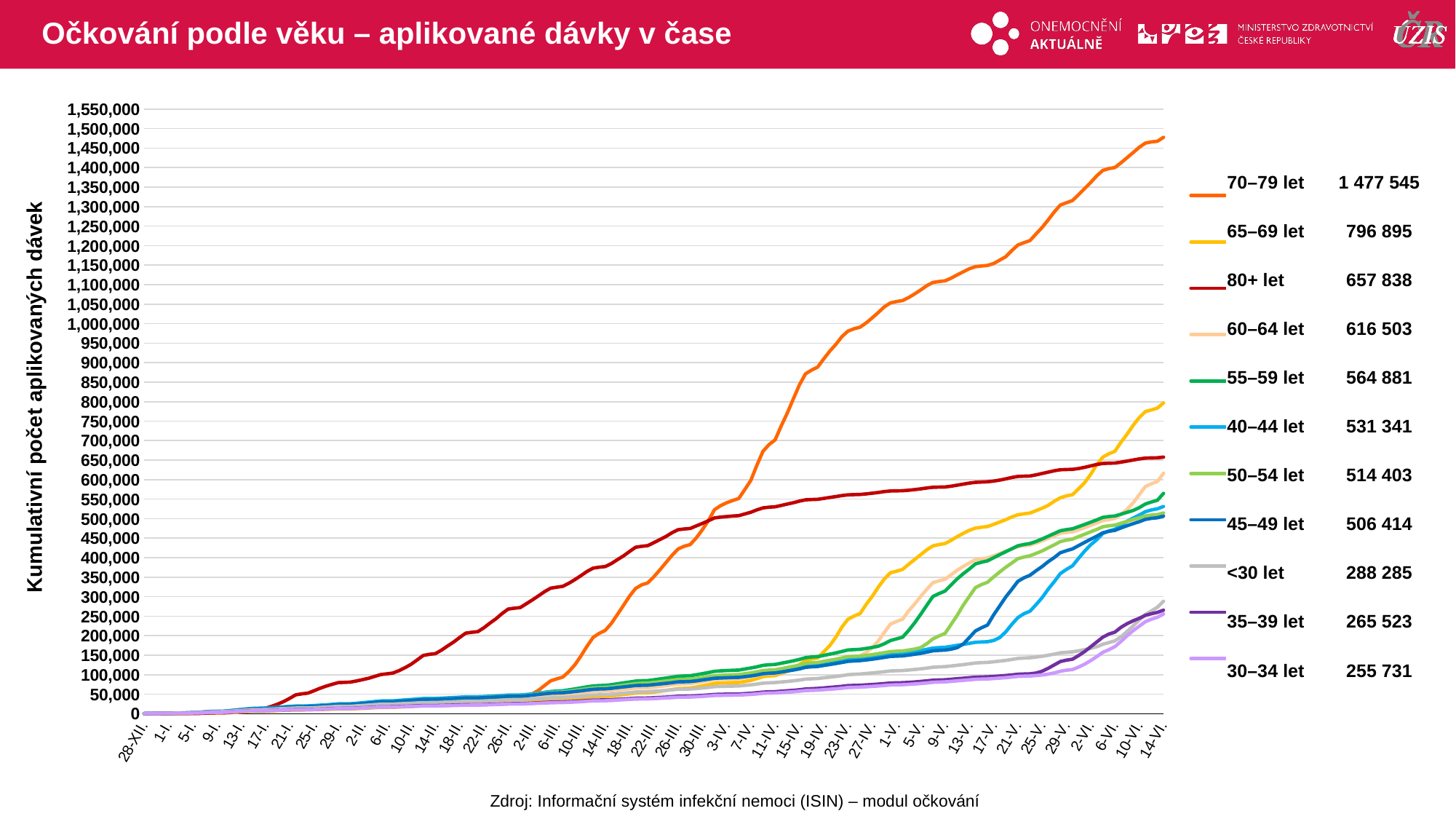

# Očkování podle věku – aplikované dávky v čase

### Chart

| Category | 70–79 | 65–69 | 80+ | 60–64 | 55–59 | 40–44 | 50–54 | 45–49 | <30 | 35–39 | 30–34 |
|---|---|---|---|---|---|---|---|---|---|---|---|
| 28-XII. | 173.0 | 216.0 | 125.0 | 279.0 | 309.0 | 469.0 | 384.0 | 407.0 | 426.0 | 258.0 | 333.0 |
| 29-XII. | 329.0 | 393.0 | 405.0 | 527.0 | 643.0 | 901.0 | 741.0 | 788.0 | 833.0 | 513.0 | 610.0 |
| 30-XII. | 486.0 | 557.0 | 599.0 | 822.0 | 1016.0 | 1382.0 | 1107.0 | 1160.0 | 1252.0 | 761.0 | 868.0 |
| 31-XII. | 597.0 | 618.0 | 717.0 | 907.0 | 1129.0 | 1537.0 | 1227.0 | 1291.0 | 1405.0 | 852.0 | 977.0 |
| 1-I. | 605.0 | 630.0 | 720.0 | 930.0 | 1159.0 | 1582.0 | 1260.0 | 1324.0 | 1426.0 | 872.0 | 994.0 |
| 2-I. | 645.0 | 680.0 | 732.0 | 1037.0 | 1286.0 | 1782.0 | 1404.0 | 1481.0 | 1580.0 | 972.0 | 1097.0 |
| 3-I. | 674.0 | 722.0 | 735.0 | 1100.0 | 1386.0 | 1931.0 | 1515.0 | 1597.0 | 1682.0 | 1036.0 | 1182.0 |
| 4-I. | 805.0 | 916.0 | 766.0 | 1390.0 | 1808.0 | 2447.0 | 1928.0 | 2069.0 | 2041.0 | 1318.0 | 1470.0 |
| 5-I. | 954.0 | 1141.0 | 807.0 | 1728.0 | 2329.0 | 3088.0 | 2494.0 | 2626.0 | 2529.0 | 1688.0 | 1834.0 |
| 6-I. | 1191.0 | 1425.0 | 874.0 | 2190.0 | 2980.0 | 3921.0 | 3210.0 | 3372.0 | 3159.0 | 2119.0 | 2273.0 |
| 7-I. | 1644.0 | 1798.0 | 1277.0 | 2858.0 | 3818.0 | 4914.0 | 4132.0 | 4310.0 | 4015.0 | 2689.0 | 2838.0 |
| 8-I. | 2150.0 | 2248.0 | 2137.0 | 3607.0 | 4830.0 | 6188.0 | 5249.0 | 5494.0 | 4990.0 | 3361.0 | 3501.0 |
| 9-I. | 2329.0 | 2395.0 | 2323.0 | 3787.0 | 5044.0 | 6393.0 | 5442.0 | 5705.0 | 5142.0 | 3506.0 | 3611.0 |
| 10-I. | 2480.0 | 2526.0 | 2430.0 | 3929.0 | 5231.0 | 6600.0 | 5629.0 | 5899.0 | 5293.0 | 3619.0 | 3721.0 |
| 11-I. | 2937.0 | 2989.0 | 3066.0 | 4723.0 | 6269.0 | 7926.0 | 6694.0 | 7075.0 | 6345.0 | 4292.0 | 4385.0 |
| 12-I. | 3837.0 | 3696.0 | 4724.0 | 5745.0 | 7539.0 | 9496.0 | 8013.0 | 8574.0 | 7480.0 | 5183.0 | 5214.0 |
| 13-I. | 5038.0 | 4451.0 | 6424.0 | 6716.0 | 8884.0 | 10961.0 | 9442.0 | 9962.0 | 8510.0 | 6051.0 | 5978.0 |
| 14-I. | 6457.0 | 5329.0 | 8711.0 | 7841.0 | 10372.0 | 12547.0 | 10946.0 | 11456.0 | 9620.0 | 6911.0 | 6753.0 |
| 15-I. | 7691.0 | 6144.0 | 11005.0 | 8957.0 | 11752.0 | 13960.0 | 12392.0 | 12763.0 | 10619.0 | 7663.0 | 7458.0 |
| 16-I. | 8044.0 | 6310.0 | 12513.0 | 9139.0 | 11941.0 | 14171.0 | 12604.0 | 12919.0 | 10756.0 | 7759.0 | 7546.0 |
| 17-I. | 8270.0 | 6422.0 | 14165.0 | 9279.0 | 12080.0 | 14338.0 | 12765.0 | 13074.0 | 10946.0 | 7851.0 | 7668.0 |
| 18-I. | 9266.0 | 7137.0 | 18923.0 | 10184.0 | 13111.0 | 15554.0 | 13874.0 | 14132.0 | 11736.0 | 8466.0 | 8282.0 |
| 19-I. | 10252.0 | 7870.0 | 24634.0 | 11086.0 | 14272.0 | 16710.0 | 15016.0 | 15256.0 | 12482.0 | 9022.0 | 8841.0 |
| 20-I. | 11372.0 | 8566.0 | 31229.0 | 12054.0 | 15447.0 | 17802.0 | 16181.0 | 16326.0 | 13267.0 | 9617.0 | 9379.0 |
| 21-I. | 12520.0 | 9218.0 | 39529.0 | 12839.0 | 16518.0 | 18888.0 | 17292.0 | 17317.0 | 13990.0 | 10150.0 | 9867.0 |
| 22-I. | 13382.0 | 9693.0 | 48485.0 | 13406.0 | 17366.0 | 19744.0 | 18091.0 | 18106.0 | 14561.0 | 10578.0 | 10249.0 |
| 23-I. | 13592.0 | 9794.0 | 50956.0 | 13558.0 | 17562.0 | 19954.0 | 18300.0 | 18279.0 | 14714.0 | 10680.0 | 10345.0 |
| 24-I. | 13724.0 | 9882.0 | 52793.0 | 13658.0 | 17695.0 | 20118.0 | 18450.0 | 18423.0 | 14839.0 | 10754.0 | 10439.0 |
| 25-I. | 14255.0 | 10309.0 | 58942.0 | 14198.0 | 18433.0 | 20940.0 | 19157.0 | 19210.0 | 15489.0 | 11204.0 | 10890.0 |
| 26-I. | 14892.0 | 10883.0 | 65302.0 | 14904.0 | 19408.0 | 21943.0 | 20178.0 | 20138.0 | 16298.0 | 11754.0 | 11425.0 |
| 27-I. | 15474.0 | 11321.0 | 70799.0 | 15583.0 | 20360.0 | 23004.0 | 21183.0 | 21117.0 | 17089.0 | 12313.0 | 11965.0 |
| 28-I. | 16079.0 | 11782.0 | 75442.0 | 16357.0 | 21291.0 | 24101.0 | 22181.0 | 22156.0 | 17972.0 | 13000.0 | 12549.0 |
| 29-I. | 16722.0 | 12316.0 | 79783.0 | 17218.0 | 22427.0 | 25388.0 | 23400.0 | 23444.0 | 18904.0 | 13649.0 | 13199.0 |
| 30-I. | 16855.0 | 12434.0 | 80411.0 | 17334.0 | 22573.0 | 25519.0 | 23518.0 | 23584.0 | 19004.0 | 13718.0 | 13267.0 |
| 31-I. | 17002.0 | 12544.0 | 81070.0 | 17440.0 | 22694.0 | 25657.0 | 23648.0 | 23706.0 | 19120.0 | 13805.0 | 13352.0 |
| 1-II. | 17622.0 | 13070.0 | 84010.0 | 18219.0 | 23666.0 | 26886.0 | 24688.0 | 24767.0 | 20083.0 | 14420.0 | 13982.0 |
| 2-II. | 18476.0 | 13748.0 | 87337.0 | 19175.0 | 24878.0 | 28293.0 | 25965.0 | 26177.0 | 21162.0 | 15246.0 | 14701.0 |
| 3-II. | 19616.0 | 14508.0 | 90934.0 | 20140.0 | 26245.0 | 29777.0 | 27362.0 | 27605.0 | 22187.0 | 16077.0 | 15466.0 |
| 4-II. | 20947.0 | 15388.0 | 95711.0 | 21240.0 | 27730.0 | 31382.0 | 28907.0 | 29133.0 | 23371.0 | 16980.0 | 16300.0 |
| 5-II. | 22091.0 | 16168.0 | 100456.0 | 22332.0 | 29031.0 | 32767.0 | 30295.0 | 30433.0 | 24378.0 | 17719.0 | 16976.0 |
| 6-II. | 22249.0 | 16285.0 | 102235.0 | 22473.0 | 29181.0 | 32929.0 | 30451.0 | 30575.0 | 24496.0 | 17805.0 | 17069.0 |
| 7-II. | 22416.0 | 16374.0 | 104342.0 | 22572.0 | 29324.0 | 33051.0 | 30575.0 | 30707.0 | 24636.0 | 17873.0 | 17146.0 |
| 8-II. | 23361.0 | 17012.0 | 110415.0 | 23468.0 | 30393.0 | 34245.0 | 31627.0 | 31779.0 | 25468.0 | 18494.0 | 17725.0 |
| 9-II. | 24490.0 | 17723.0 | 118013.0 | 24312.0 | 31496.0 | 35404.0 | 32688.0 | 32862.0 | 26181.0 | 19054.0 | 18291.0 |
| 10-II. | 25802.0 | 18442.0 | 126748.0 | 25263.0 | 32723.0 | 36551.0 | 33863.0 | 33992.0 | 26881.0 | 19635.0 | 18783.0 |
| 11-II. | 27516.0 | 19339.0 | 137958.0 | 26321.0 | 33968.0 | 37793.0 | 35109.0 | 35241.0 | 27694.0 | 20305.0 | 19336.0 |
| 12-II. | 28982.0 | 20128.0 | 149339.0 | 27205.0 | 35114.0 | 38957.0 | 36267.0 | 36329.0 | 28476.0 | 20862.0 | 19845.0 |
| 13-II. | 29325.0 | 20262.0 | 152250.0 | 27349.0 | 35305.0 | 39119.0 | 36452.0 | 36472.0 | 28619.0 | 20931.0 | 19919.0 |
| 14-II. | 29410.0 | 20326.0 | 154041.0 | 27405.0 | 35385.0 | 39168.0 | 36536.0 | 36518.0 | 28655.0 | 20960.0 | 19943.0 |
| 15-II. | 30357.0 | 20832.0 | 162928.0 | 27997.0 | 36103.0 | 39952.0 | 37299.0 | 37241.0 | 29258.0 | 21371.0 | 20359.0 |
| 16-II. | 31567.0 | 21424.0 | 173502.0 | 28611.0 | 36855.0 | 40730.0 | 38087.0 | 37913.0 | 29946.0 | 21761.0 | 20716.0 |
| 17-II. | 32852.0 | 22021.0 | 183661.0 | 29290.0 | 37752.0 | 41510.0 | 38992.0 | 38686.0 | 30631.0 | 22190.0 | 21128.0 |
| 18-II. | 34207.0 | 22802.0 | 195422.0 | 30121.0 | 38711.0 | 42390.0 | 39937.0 | 39541.0 | 31249.0 | 22671.0 | 21571.0 |
| 19-II. | 35481.0 | 23415.0 | 206576.0 | 30766.0 | 39607.0 | 43237.0 | 40841.0 | 40369.0 | 31960.0 | 23143.0 | 21995.0 |
| 20-II. | 35617.0 | 23496.0 | 208759.0 | 30852.0 | 39698.0 | 43323.0 | 40931.0 | 40469.0 | 32048.0 | 23202.0 | 22055.0 |
| 21-II. | 35680.0 | 23530.0 | 210384.0 | 30894.0 | 39741.0 | 43347.0 | 40976.0 | 40536.0 | 32071.0 | 23220.0 | 22078.0 |
| 22-II. | 36546.0 | 23990.0 | 220380.0 | 31448.0 | 40440.0 | 43989.0 | 41652.0 | 41105.0 | 32680.0 | 23555.0 | 22497.0 |
| 23-II. | 37586.0 | 24629.0 | 232339.0 | 32127.0 | 41272.0 | 44880.0 | 42546.0 | 41908.0 | 33393.0 | 24080.0 | 22988.0 |
| 24-II. | 38981.0 | 25339.0 | 243514.0 | 32965.0 | 42216.0 | 45750.0 | 43479.0 | 42753.0 | 34150.0 | 24547.0 | 23527.0 |
| 25-II. | 40641.0 | 26124.0 | 256838.0 | 33834.0 | 43283.0 | 46816.0 | 44547.0 | 43820.0 | 35020.0 | 25189.0 | 24130.0 |
| 26-II. | 42597.0 | 26937.0 | 268215.0 | 34696.0 | 44348.0 | 47839.0 | 45540.0 | 44764.0 | 35932.0 | 25726.0 | 24701.0 |
| 27-II. | 42914.0 | 27013.0 | 270428.0 | 34787.0 | 44462.0 | 47980.0 | 45648.0 | 44875.0 | 36070.0 | 25786.0 | 24777.0 |
| 28-II. | 43055.0 | 27083.0 | 272083.0 | 34919.0 | 44669.0 | 48103.0 | 45810.0 | 45000.0 | 36170.0 | 25831.0 | 24852.0 |
| 1-III. | 45713.0 | 28123.0 | 282010.0 | 36362.0 | 46336.0 | 49318.0 | 46989.0 | 46141.0 | 36934.0 | 26484.0 | 25453.0 |
| 2-III. | 51057.0 | 29669.0 | 291875.0 | 39062.0 | 49537.0 | 50969.0 | 48783.0 | 47691.0 | 37870.0 | 27257.0 | 26146.0 |
| 3-III. | 60154.0 | 31313.0 | 302216.0 | 41434.0 | 52221.0 | 52840.0 | 50714.0 | 49491.0 | 38925.0 | 28111.0 | 26916.0 |
| 4-III. | 72449.0 | 33065.0 | 312998.0 | 43975.0 | 54693.0 | 54468.0 | 52452.0 | 51115.0 | 39781.0 | 28926.0 | 27501.0 |
| 5-III. | 84385.0 | 34479.0 | 321812.0 | 45880.0 | 56919.0 | 56057.0 | 54122.0 | 52609.0 | 40730.0 | 29674.0 | 28207.0 |
| 6-III. | 89355.0 | 35059.0 | 324338.0 | 46702.0 | 58039.0 | 56612.0 | 54867.0 | 53138.0 | 41084.0 | 29956.0 | 28443.0 |
| 7-III. | 93976.0 | 35708.0 | 326569.0 | 47375.0 | 58930.0 | 57239.0 | 55613.0 | 53755.0 | 41466.0 | 30234.0 | 28660.0 |
| 8-III. | 107982.0 | 36880.0 | 334371.0 | 49219.0 | 61180.0 | 58701.0 | 57253.0 | 55120.0 | 42343.0 | 30959.0 | 29313.0 |
| 9-III. | 125444.0 | 38283.0 | 343842.0 | 51328.0 | 63652.0 | 60543.0 | 59558.0 | 57068.0 | 43478.0 | 31801.0 | 30079.0 |
| 10-III. | 148121.0 | 39785.0 | 354022.0 | 53230.0 | 66255.0 | 62337.0 | 61426.0 | 58659.0 | 44860.0 | 32776.0 | 30940.0 |
| 11-III. | 173071.0 | 41611.0 | 364684.0 | 55324.0 | 68899.0 | 64425.0 | 63610.0 | 60654.0 | 46416.0 | 33850.0 | 31981.0 |
| 12-III. | 195491.0 | 43477.0 | 373199.0 | 57012.0 | 71230.0 | 66635.0 | 65623.0 | 62574.0 | 47879.0 | 34803.0 | 32861.0 |
| 13-III. | 205958.0 | 43940.0 | 375588.0 | 57614.0 | 72185.0 | 67299.0 | 66394.0 | 63374.0 | 48314.0 | 35098.0 | 33077.0 |
| 14-III. | 213585.0 | 44263.0 | 377240.0 | 57980.0 | 72822.0 | 67811.0 | 67011.0 | 63832.0 | 48679.0 | 35321.0 | 33269.0 |
| 15-III. | 231440.0 | 45587.0 | 384802.0 | 59135.0 | 74415.0 | 69353.0 | 68394.0 | 65137.0 | 49940.0 | 35999.0 | 33981.0 |
| 16-III. | 254273.0 | 47345.0 | 394879.0 | 60835.0 | 76805.0 | 71449.0 | 70692.0 | 67053.0 | 51355.0 | 36952.0 | 34958.0 |
| 17-III. | 277585.0 | 49092.0 | 404431.0 | 62440.0 | 79043.0 | 73220.0 | 72730.0 | 68738.0 | 52736.0 | 37835.0 | 35856.0 |
| 18-III. | 301335.0 | 50920.0 | 415852.0 | 63992.0 | 81233.0 | 74975.0 | 74860.0 | 70417.0 | 54047.0 | 38782.0 | 36707.0 |
| 19-III. | 321148.0 | 52979.0 | 426773.0 | 65886.0 | 83713.0 | 77015.0 | 77108.0 | 72303.0 | 55687.0 | 39850.0 | 37591.0 |
| 20-III. | 330431.0 | 53444.0 | 429159.0 | 66314.0 | 84568.0 | 77617.0 | 78111.0 | 72838.0 | 56252.0 | 40178.0 | 37894.0 |
| 21-III. | 335291.0 | 53626.0 | 430770.0 | 66507.0 | 84912.0 | 77893.0 | 78532.0 | 73136.0 | 56534.0 | 40311.0 | 38072.0 |
| 22-III. | 351066.0 | 55349.0 | 438505.0 | 68164.0 | 86946.0 | 79373.0 | 80275.0 | 74619.0 | 57524.0 | 40995.0 | 38757.0 |
| 23-III. | 368641.0 | 57313.0 | 446368.0 | 69930.0 | 89176.0 | 80886.0 | 82073.0 | 76178.0 | 58732.0 | 41799.0 | 39502.0 |
| 24-III. | 387421.0 | 59714.0 | 454307.0 | 71984.0 | 91428.0 | 82629.0 | 83891.0 | 77881.0 | 59944.0 | 42611.0 | 40378.0 |
| 25-III. | 405914.0 | 62063.0 | 464018.0 | 74088.0 | 93629.0 | 84490.0 | 85665.0 | 79668.0 | 61230.0 | 43490.0 | 41188.0 |
| 26-III. | 422253.0 | 64520.0 | 471724.0 | 76225.0 | 96045.0 | 86739.0 | 87792.0 | 81670.0 | 62823.0 | 44633.0 | 42245.0 |
| 27-III. | 429318.0 | 65093.0 | 473592.0 | 76721.0 | 96831.0 | 87211.0 | 88300.0 | 82056.0 | 63186.0 | 44905.0 | 42477.0 |
| 28-III. | 433527.0 | 65738.0 | 474927.0 | 77168.0 | 97503.0 | 87657.0 | 88781.0 | 82554.0 | 63470.0 | 45116.0 | 42671.0 |
| 29-III. | 450510.0 | 68383.0 | 481423.0 | 79499.0 | 99862.0 | 89384.0 | 90495.0 | 84229.0 | 64541.0 | 45989.0 | 43467.0 |
| 30-III. | 471525.0 | 71304.0 | 487764.0 | 82166.0 | 102618.0 | 91391.0 | 92881.0 | 86565.0 | 65989.0 | 46972.0 | 44406.0 |
| 31-III. | 495059.0 | 74291.0 | 494689.0 | 84681.0 | 105503.0 | 93494.0 | 95037.0 | 88651.0 | 67643.0 | 48076.0 | 45444.0 |
| 1-IV. | 522910.0 | 77731.0 | 501911.0 | 87574.0 | 108702.0 | 95969.0 | 97561.0 | 90939.0 | 69488.0 | 49398.0 | 46680.0 |
| 2-IV. | 533297.0 | 78745.0 | 503955.0 | 88355.0 | 109824.0 | 96867.0 | 98463.0 | 91678.0 | 70041.0 | 49811.0 | 47042.0 |
| 3-IV. | 540733.0 | 79387.0 | 505443.0 | 89042.0 | 110685.0 | 97508.0 | 99163.0 | 92314.0 | 70534.0 | 50144.0 | 47330.0 |
| 4-IV. | 546551.0 | 79803.0 | 506775.0 | 89467.0 | 111388.0 | 98041.0 | 99728.0 | 92838.0 | 70833.0 | 50365.0 | 47515.0 |
| 5-IV. | 551741.0 | 80172.0 | 507678.0 | 89897.0 | 111866.0 | 98439.0 | 100245.0 | 93173.0 | 71115.0 | 50565.0 | 47703.0 |
| 6-IV. | 574756.0 | 82543.0 | 512080.0 | 92169.0 | 114606.0 | 100326.0 | 102488.0 | 95095.0 | 72731.0 | 51534.0 | 48653.0 |
| 7-IV. | 598263.0 | 85457.0 | 516471.0 | 94400.0 | 117293.0 | 102079.0 | 104673.0 | 96965.0 | 74012.0 | 52379.0 | 49507.0 |
| 8-IV. | 637183.0 | 90010.0 | 522605.0 | 97540.0 | 120325.0 | 104631.0 | 107372.0 | 99378.0 | 75949.0 | 53784.0 | 50726.0 |
| 9-IV. | 672701.0 | 94893.0 | 527609.0 | 100899.0 | 124051.0 | 107708.0 | 110558.0 | 102524.0 | 78448.0 | 55381.0 | 52356.0 |
| 10-IV. | 689973.0 | 96768.0 | 529393.0 | 102133.0 | 125546.0 | 109272.0 | 111830.0 | 103788.0 | 79291.0 | 56225.0 | 52903.0 |
| 11-IV. | 702009.0 | 97804.0 | 530462.0 | 102842.0 | 126375.0 | 110098.0 | 112718.0 | 104526.0 | 79892.0 | 56589.0 | 53227.0 |
| 12-IV. | 737702.0 | 103189.0 | 533879.0 | 106058.0 | 129418.0 | 112471.0 | 115345.0 | 106825.0 | 81359.0 | 57697.0 | 54195.0 |
| 13-IV. | 770856.0 | 108567.0 | 537484.0 | 109144.0 | 132539.0 | 115230.0 | 118464.0 | 109471.0 | 82863.0 | 58888.0 | 55301.0 |
| 14-IV. | 807201.0 | 115444.0 | 540909.0 | 112457.0 | 135611.0 | 117687.0 | 121450.0 | 112062.0 | 84349.0 | 60029.0 | 56359.0 |
| 15-IV. | 843009.0 | 126070.0 | 544969.0 | 116532.0 | 139266.0 | 120723.0 | 124600.0 | 114898.0 | 86330.0 | 61431.0 | 57699.0 |
| 16-IV. | 871210.0 | 135708.0 | 548292.0 | 121168.0 | 143645.0 | 124938.0 | 128601.0 | 118959.0 | 88629.0 | 63381.0 | 59304.0 |
| 17-IV. | 880959.0 | 140190.0 | 549009.0 | 122457.0 | 145467.0 | 126366.0 | 130420.0 | 120251.0 | 89521.0 | 64215.0 | 59945.0 |
| 18-IV. | 888708.0 | 142936.0 | 549549.0 | 123307.0 | 146400.0 | 127416.0 | 131283.0 | 121118.0 | 90260.0 | 64825.0 | 60452.0 |
| 19-IV. | 909450.0 | 158475.0 | 551876.0 | 126821.0 | 149534.0 | 130227.0 | 134252.0 | 123646.0 | 92056.0 | 66200.0 | 61621.0 |
| 20-IV. | 929401.0 | 174491.0 | 554310.0 | 130365.0 | 152644.0 | 132686.0 | 136977.0 | 126105.0 | 93696.0 | 67470.0 | 62710.0 |
| 21-IV. | 946806.0 | 196369.0 | 556600.0 | 134319.0 | 155856.0 | 135118.0 | 139687.0 | 128621.0 | 95430.0 | 68778.0 | 63979.0 |
| 22-IV. | 966585.0 | 222104.0 | 559213.0 | 138851.0 | 159666.0 | 138114.0 | 142830.0 | 131391.0 | 97586.0 | 70230.0 | 65382.0 |
| 23-IV. | 980816.0 | 242164.0 | 561083.0 | 143323.0 | 163353.0 | 141575.0 | 146166.0 | 134263.0 | 100148.0 | 72115.0 | 67204.0 |
| 24-IV. | 986900.0 | 250310.0 | 561660.0 | 145230.0 | 164301.0 | 142531.0 | 147070.0 | 135274.0 | 101150.0 | 72610.0 | 67731.0 |
| 25-IV. | 990882.0 | 256713.0 | 562006.0 | 148175.0 | 165157.0 | 143271.0 | 147778.0 | 136136.0 | 101745.0 | 72978.0 | 68177.0 |
| 26-IV. | 1001834.0 | 280199.0 | 563513.0 | 157039.0 | 167416.0 | 144975.0 | 149522.0 | 137820.0 | 103168.0 | 73975.0 | 69097.0 |
| 27-IV. | 1014770.0 | 300824.0 | 565208.0 | 169666.0 | 169872.0 | 146717.0 | 151514.0 | 139813.0 | 104496.0 | 74901.0 | 70020.0 |
| 28-IV. | 1028585.0 | 324505.0 | 567169.0 | 186451.0 | 173021.0 | 148846.0 | 153954.0 | 142010.0 | 106095.0 | 75997.0 | 71130.0 |
| 29-IV. | 1043186.0 | 345577.0 | 569471.0 | 208509.0 | 179474.0 | 151455.0 | 156517.0 | 144362.0 | 107752.0 | 77354.0 | 72390.0 |
| 30-IV. | 1053036.0 | 361395.0 | 570920.0 | 229670.0 | 187590.0 | 154208.0 | 159337.0 | 146948.0 | 109747.0 | 78768.0 | 73707.0 |
| 1-V. | 1056592.0 | 365196.0 | 571284.0 | 236489.0 | 191912.0 | 154961.0 | 160143.0 | 147624.0 | 110230.0 | 79134.0 | 74025.0 |
| 2-V. | 1059168.0 | 369941.0 | 571635.0 | 242270.0 | 196224.0 | 155567.0 | 160864.0 | 148225.0 | 110723.0 | 79451.0 | 74333.0 |
| 3-V. | 1066805.0 | 383033.0 | 572808.0 | 263785.0 | 213529.0 | 157440.0 | 163158.0 | 150200.0 | 112014.0 | 80413.0 | 75265.0 |
| 4-V. | 1076305.0 | 395423.0 | 574551.0 | 281385.0 | 233211.0 | 159722.0 | 165814.0 | 152437.0 | 113416.0 | 81510.0 | 76291.0 |
| 5-V. | 1086519.0 | 407887.0 | 576422.0 | 301129.0 | 255251.0 | 162001.0 | 169622.0 | 154925.0 | 115068.0 | 82798.0 | 77505.0 |
| 6-V. | 1097344.0 | 420388.0 | 578701.0 | 319008.0 | 278256.0 | 165010.0 | 179561.0 | 157969.0 | 116866.0 | 84258.0 | 78853.0 |
| 7-V. | 1105553.0 | 430133.0 | 580502.0 | 335916.0 | 300415.0 | 168291.0 | 191832.0 | 161311.0 | 119229.0 | 85947.0 | 80558.0 |
| 8-V. | 1107978.0 | 433588.0 | 580869.0 | 340694.0 | 307942.0 | 169422.0 | 199423.0 | 162367.0 | 120045.0 | 86556.0 | 81185.0 |
| 9-V. | 1109695.0 | 436170.0 | 581227.0 | 344689.0 | 314482.0 | 170266.0 | 205944.0 | 163121.0 | 120686.0 | 86988.0 | 81682.0 |
| 10-V. | 1116568.0 | 444509.0 | 583207.0 | 356242.0 | 330211.0 | 172671.0 | 228921.0 | 165475.0 | 122342.0 | 88376.0 | 82941.0 |
| 11-V. | 1124932.0 | 453792.0 | 585831.0 | 367615.0 | 345473.0 | 175240.0 | 252183.0 | 169402.0 | 124113.0 | 89731.0 | 84299.0 |
| 12-V. | 1132857.0 | 462244.0 | 588459.0 | 377422.0 | 358819.0 | 177760.0 | 278095.0 | 178529.0 | 125877.0 | 90929.0 | 85559.0 |
| 13-V. | 1140718.0 | 470033.0 | 591093.0 | 386528.0 | 370824.0 | 180481.0 | 300775.0 | 195185.0 | 127956.0 | 92319.0 | 86871.0 |
| 14-V. | 1145949.0 | 475736.0 | 593134.0 | 394581.0 | 383985.0 | 183106.0 | 323111.0 | 212071.0 | 129957.0 | 93644.0 | 88217.0 |
| 15-V. | 1147778.0 | 478081.0 | 593896.0 | 397265.0 | 388341.0 | 184009.0 | 331028.0 | 220380.0 | 131020.0 | 94193.0 | 88778.0 |
| 16-V. | 1149147.0 | 479874.0 | 594557.0 | 399290.0 | 391920.0 | 184669.0 | 337022.0 | 227304.0 | 131643.0 | 94549.0 | 89174.0 |
| 17-V. | 1153995.0 | 485348.0 | 596290.0 | 404718.0 | 399805.0 | 187696.0 | 350542.0 | 253321.0 | 133146.0 | 95559.0 | 90143.0 |
| 18-V. | 1162691.0 | 491282.0 | 598802.0 | 410568.0 | 407631.0 | 195142.0 | 363388.0 | 276058.0 | 134929.0 | 96735.0 | 91332.0 |
| 19-V. | 1171526.0 | 497417.0 | 601961.0 | 416343.0 | 415257.0 | 209743.0 | 375421.0 | 299114.0 | 136715.0 | 97984.0 | 92555.0 |
| 20-V. | 1187283.0 | 504378.0 | 605622.0 | 422562.0 | 422864.0 | 229156.0 | 386309.0 | 318958.0 | 139094.0 | 99467.0 | 93971.0 |
| 21-V. | 1201352.0 | 509945.0 | 608198.0 | 428153.0 | 430355.0 | 246245.0 | 397429.0 | 339248.0 | 141705.0 | 101222.0 | 95730.0 |
| 22-V. | 1207450.0 | 512476.0 | 608867.0 | 430719.0 | 433898.0 | 256367.0 | 401653.0 | 348378.0 | 142678.0 | 101827.0 | 96303.0 |
| 23-V. | 1212840.0 | 514373.0 | 609343.0 | 432509.0 | 436347.0 | 262759.0 | 404903.0 | 354884.0 | 143450.0 | 102275.0 | 96718.0 |
| 24-V. | 1229977.0 | 520531.0 | 612259.0 | 437434.0 | 441543.0 | 279591.0 | 410852.0 | 366606.0 | 145328.0 | 104255.0 | 98049.0 |
| 25-V. | 1246582.0 | 526739.0 | 615819.0 | 443139.0 | 448036.0 | 297579.0 | 417258.0 | 377208.0 | 147348.0 | 108897.0 | 99362.0 |
| 26-V. | 1265775.0 | 534013.0 | 619254.0 | 449398.0 | 454917.0 | 319130.0 | 425297.0 | 389717.0 | 149925.0 | 116432.0 | 101399.0 |
| 27-V. | 1286311.0 | 544615.0 | 622723.0 | 456144.0 | 462011.0 | 338594.0 | 432914.0 | 400416.0 | 152813.0 | 125082.0 | 104685.0 |
| 28-V. | 1303973.0 | 553505.0 | 625421.0 | 462569.0 | 469081.0 | 359239.0 | 441296.0 | 412687.0 | 156173.0 | 133812.0 | 108948.0 |
| 29-V. | 1309780.0 | 558322.0 | 625924.0 | 464605.0 | 471950.0 | 369894.0 | 444933.0 | 417954.0 | 157464.0 | 137396.0 | 111528.0 |
| 30-V. | 1315428.0 | 561402.0 | 626413.0 | 466133.0 | 474016.0 | 379041.0 | 447676.0 | 422421.0 | 158492.0 | 139685.0 | 113247.0 |
| 31-V. | 1330582.0 | 576470.0 | 628551.0 | 471375.0 | 479460.0 | 398379.0 | 453912.0 | 430878.0 | 161307.0 | 149043.0 | 119538.0 |
| 1-VI. | 1346281.0 | 592157.0 | 631529.0 | 476977.0 | 485144.0 | 416834.0 | 460114.0 | 439162.0 | 164385.0 | 159277.0 | 126982.0 |
| 2-VI. | 1361894.0 | 613512.0 | 635208.0 | 482930.0 | 490985.0 | 432989.0 | 466329.0 | 447338.0 | 167793.0 | 171540.0 | 136167.0 |
| 3-VI. | 1378681.0 | 638180.0 | 638877.0 | 489024.0 | 496897.0 | 445915.0 | 472318.0 | 454904.0 | 171488.0 | 183897.0 | 146467.0 |
| 4-VI. | 1392788.0 | 657673.0 | 641541.0 | 494993.0 | 503336.0 | 462064.0 | 479215.0 | 463886.0 | 178167.0 | 196327.0 | 157465.0 |
| 5-VI. | 1397281.0 | 666297.0 | 642147.0 | 497663.0 | 505522.0 | 468361.0 | 481700.0 | 467653.0 | 182345.0 | 204125.0 | 164130.0 |
| 6-VI. | 1400141.0 | 672663.0 | 642480.0 | 500922.0 | 506896.0 | 472673.0 | 483388.0 | 470082.0 | 186786.0 | 209220.0 | 172021.0 |
| 7-VI. | 1412332.0 | 696081.0 | 644796.0 | 510763.0 | 511577.0 | 483547.0 | 488244.0 | 476190.0 | 197049.0 | 221579.0 | 185509.0 |
| 8-VI. | 1425344.0 | 716529.0 | 647610.0 | 523864.0 | 516169.0 | 493213.0 | 493026.0 | 481906.0 | 210749.0 | 230772.0 | 199743.0 |
| 9-VI. | 1438402.0 | 739242.0 | 650293.0 | 540300.0 | 520896.0 | 501582.0 | 497758.0 | 487243.0 | 225080.0 | 238152.0 | 212947.0 |
| 10-VI. | 1451823.0 | 758985.0 | 653106.0 | 561040.0 | 528069.0 | 509171.0 | 501999.0 | 492188.0 | 240183.0 | 244558.0 | 224143.0 |
| 11-VI. | 1462713.0 | 774567.0 | 655244.0 | 582073.0 | 537508.0 | 517722.0 | 507094.0 | 498039.0 | 254040.0 | 252113.0 | 235755.0 |
| 12-VI. | 1465771.0 | 778827.0 | 655748.0 | 589386.0 | 542610.0 | 522362.0 | 509069.0 | 500731.0 | 263401.0 | 256323.0 | 242267.0 |
| 13-VI. | 1467452.0 | 783431.0 | 656042.0 | 595064.0 | 547162.0 | 525252.0 | 510335.0 | 502290.0 | 273061.0 | 259774.0 | 247246.0 |
| 14-VI. | 1477545.0 | 796895.0 | 657838.0 | 616503.0 | 564881.0 | 531341.0 | 514403.0 | 506414.0 | 288285.0 | 265523.0 | 255731.0 |
| 70–79 let | 1 477 545 |
| --- | --- |
| 65–69 let | 796 895 |
| 80+ let | 657 838 |
| 60–64 let | 616 503 |
| 55–59 let | 564 881 |
| 40–44 let | 531 341 |
| 50–54 let | 514 403 |
| 45–49 let | 506 414 |
| <30 let | 288 285 |
| 35–39 let | 265 523 |
| 30–34 let | 255 731 |
Kumulativní počet aplikovaných dávek
Zdroj: Informační systém infekční nemoci (ISIN) – modul očkování